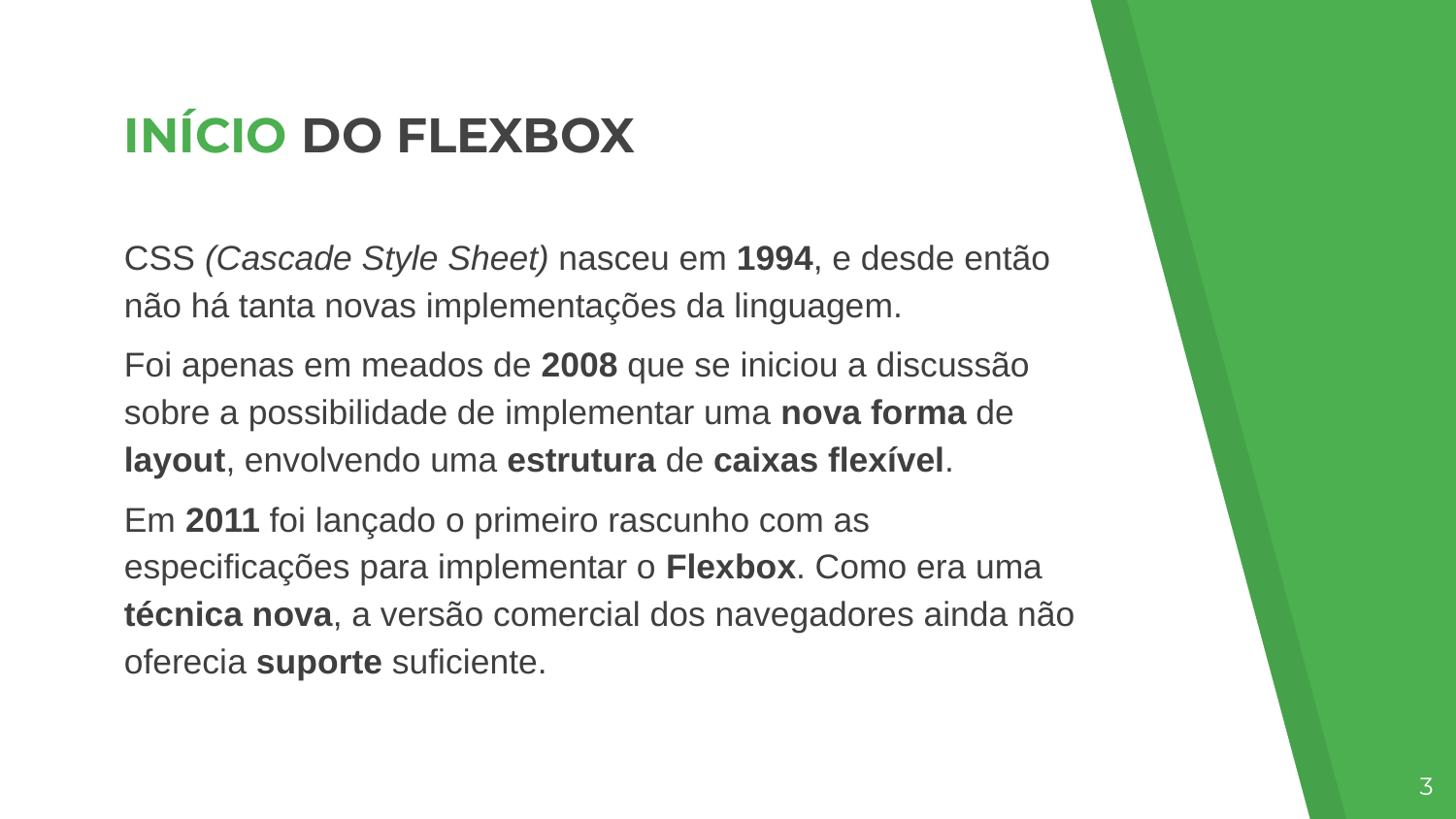

INÍCIO DO FLEXBOX
CSS (Cascade Style Sheet) nasceu em 1994, e desde então não há tanta novas implementações da linguagem.
Foi apenas em meados de 2008 que se iniciou a discussão sobre a possibilidade de implementar uma nova forma de layout, envolvendo uma estrutura de caixas flexível.
Em 2011 foi lançado o primeiro rascunho com as especificações para implementar o Flexbox. Como era uma técnica nova, a versão comercial dos navegadores ainda não oferecia suporte suficiente.
3